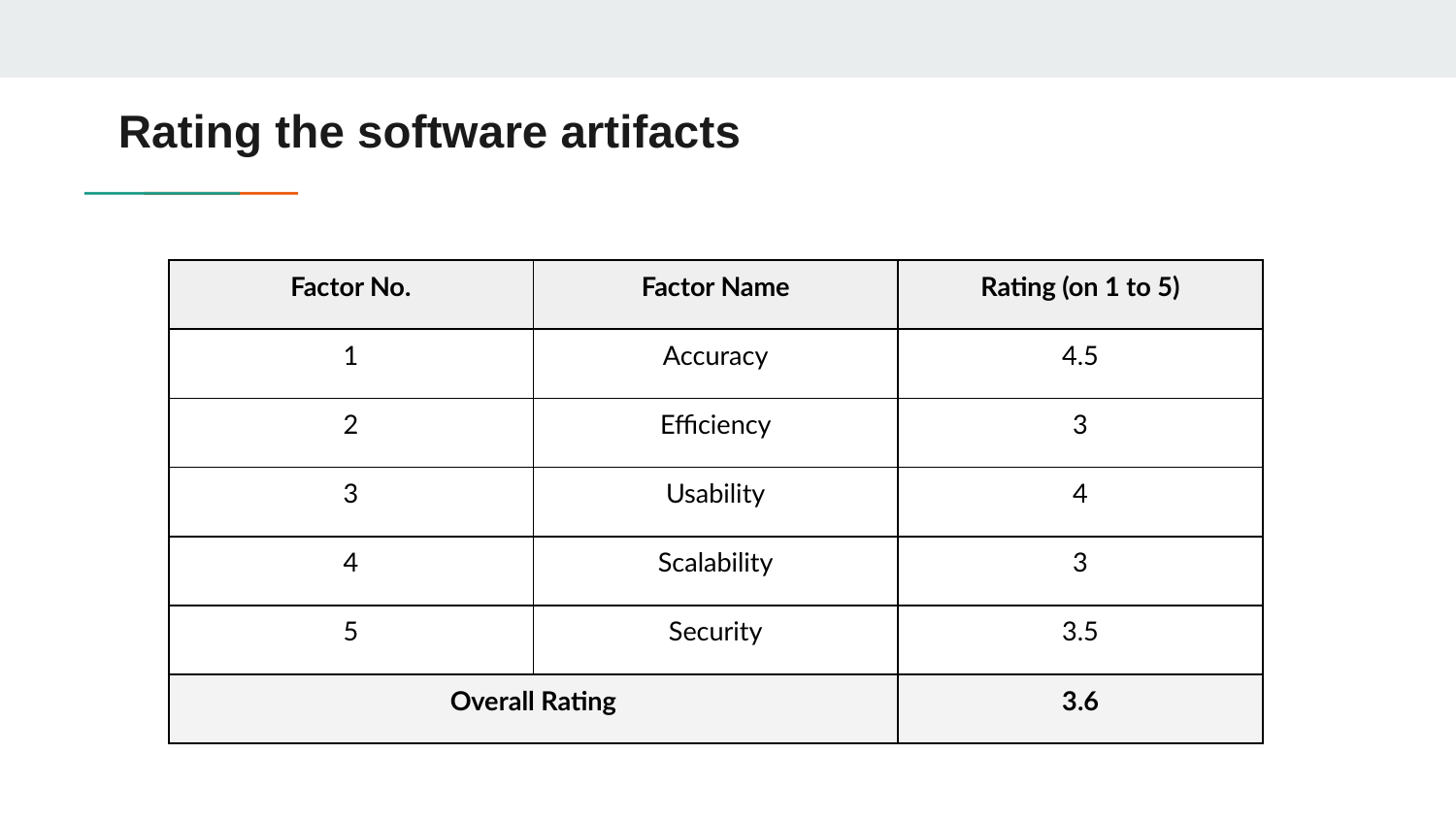

# Rating the software artifacts
| Factor No. | Factor Name | Rating (on 1 to 5) |
| --- | --- | --- |
| 1 | Accuracy | 4.5 |
| 2 | Efficiency | 3 |
| 3 | Usability | 4 |
| 4 | Scalability | 3 |
| 5 | Security | 3.5 |
| Overall Rating |  | 3.6 |